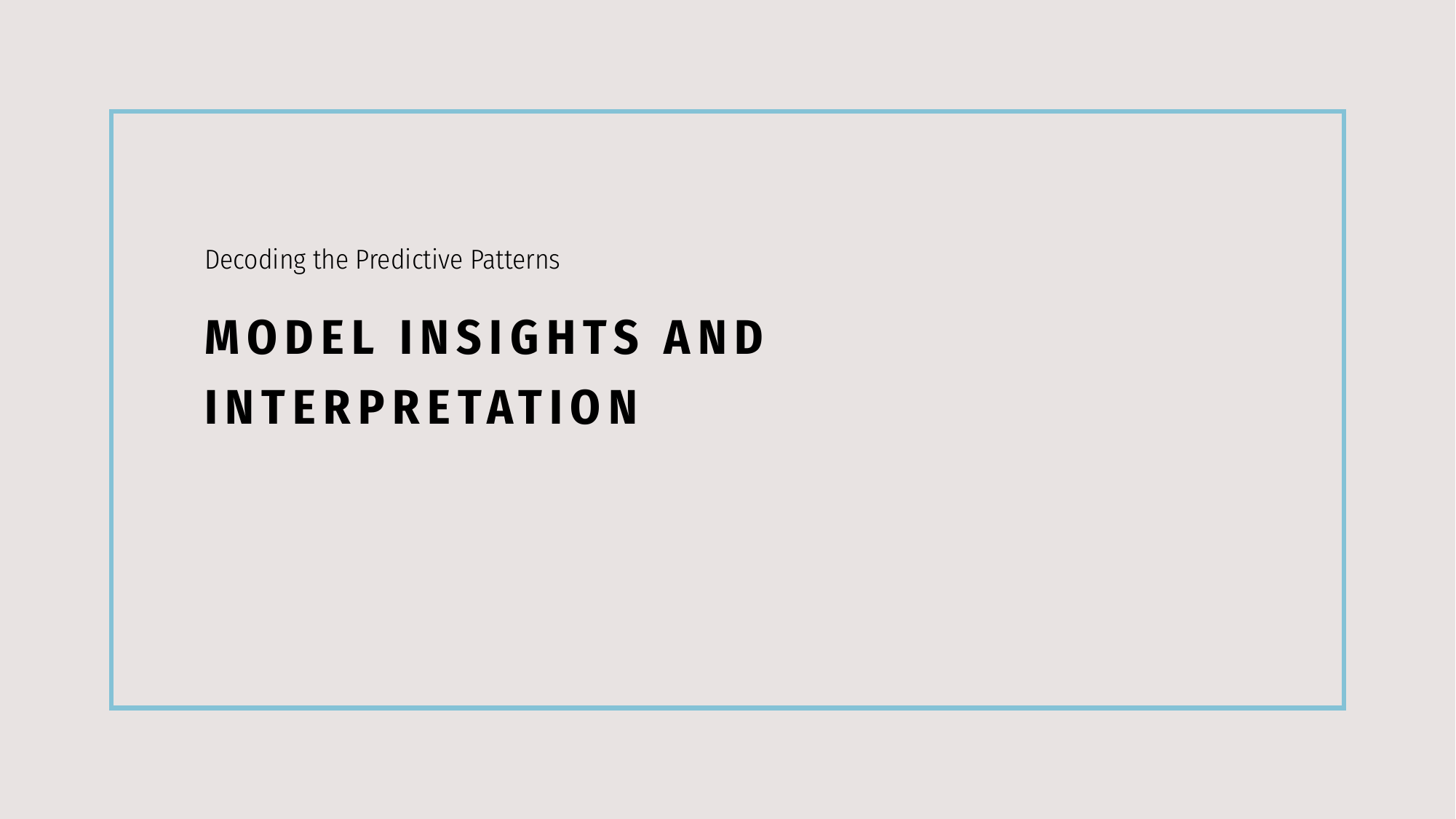

Decoding the Predictive Patterns
# Model Insights and Interpretation